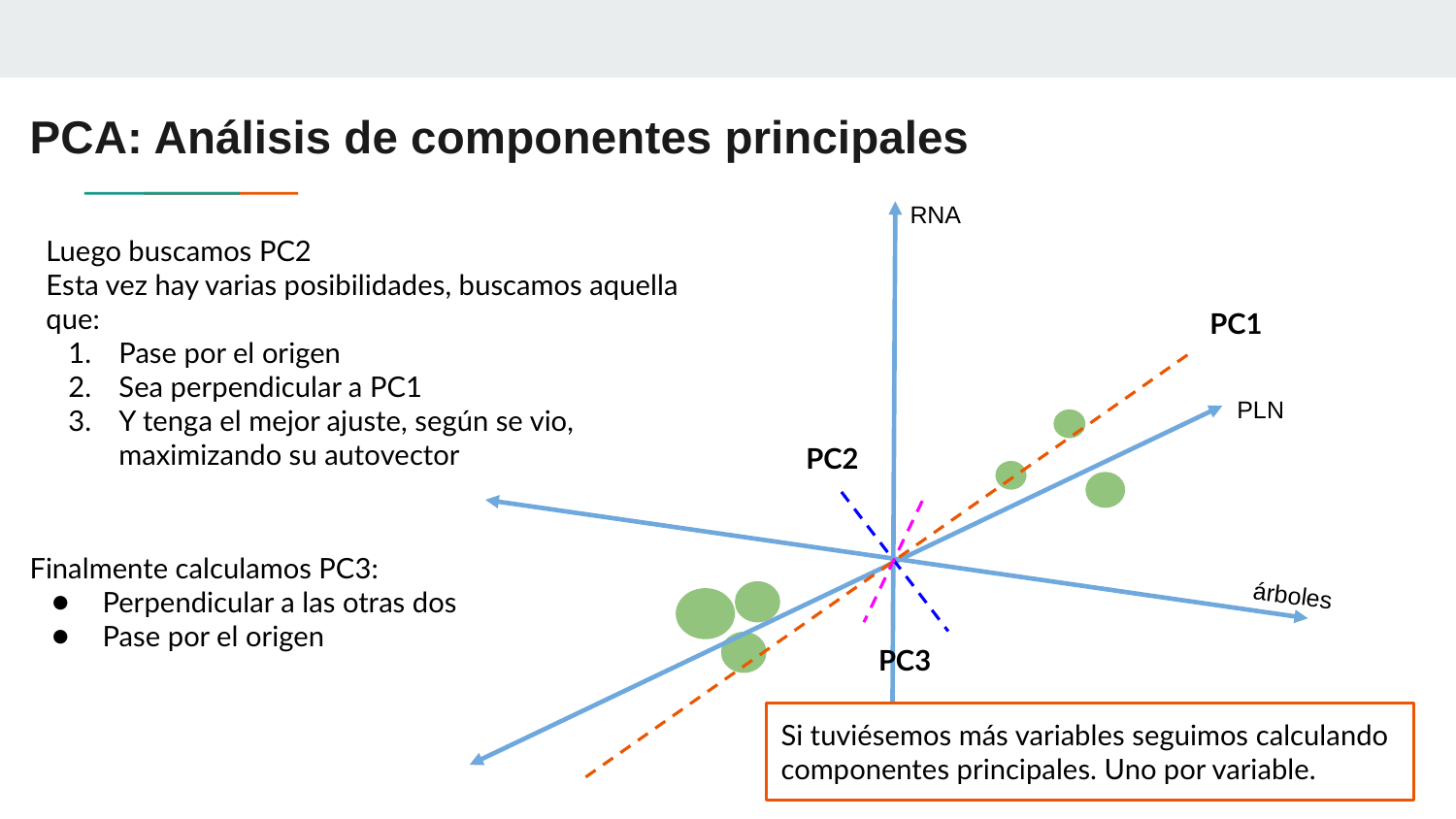

# PCA: Análisis de componentes principales
RNA
Luego buscamos PC2
Esta vez hay varias posibilidades, buscamos aquella que:
Pase por el origen
Sea perpendicular a PC1
Y tenga el mejor ajuste, según se vio, maximizando su autovector
PC1
PLN

PC2

PC3
Finalmente calculamos PC3:
Perpendicular a las otras dos
Pase por el origen
árboles

Si tuviésemos más variables seguimos calculando componentes principales. Uno por variable.